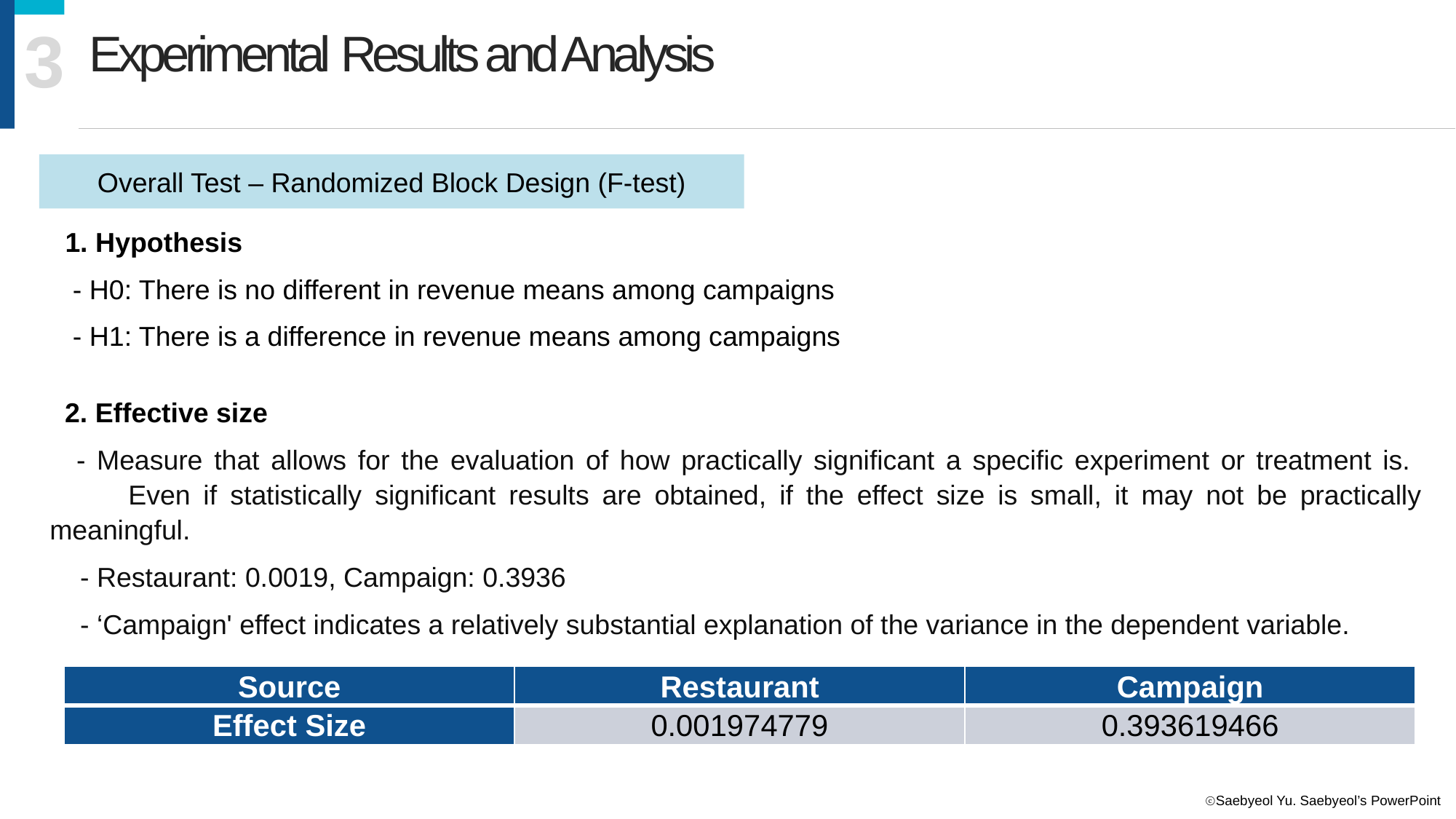

3
Experimental Results and Analysis
Overall Test – Randomized Block Design (F-test)
1. Hypothesis
 - H0: There is no different in revenue means among campaigns
 - H1: There is a difference in revenue means among campaigns
2. Effective size
 - Measure that allows for the evaluation of how practically significant a specific experiment or treatment is.
      Even if statistically significant results are obtained, if the effect size is small, it may not be practically meaningful.
  - Restaurant: 0.0019, Campaign: 0.3936
  - ‘Campaign' effect indicates a relatively substantial explanation of the variance in the dependent variable.
| Source | Restaurant | Campaign |
| --- | --- | --- |
| Effect Size | 0.001974779 | 0.393619466 |